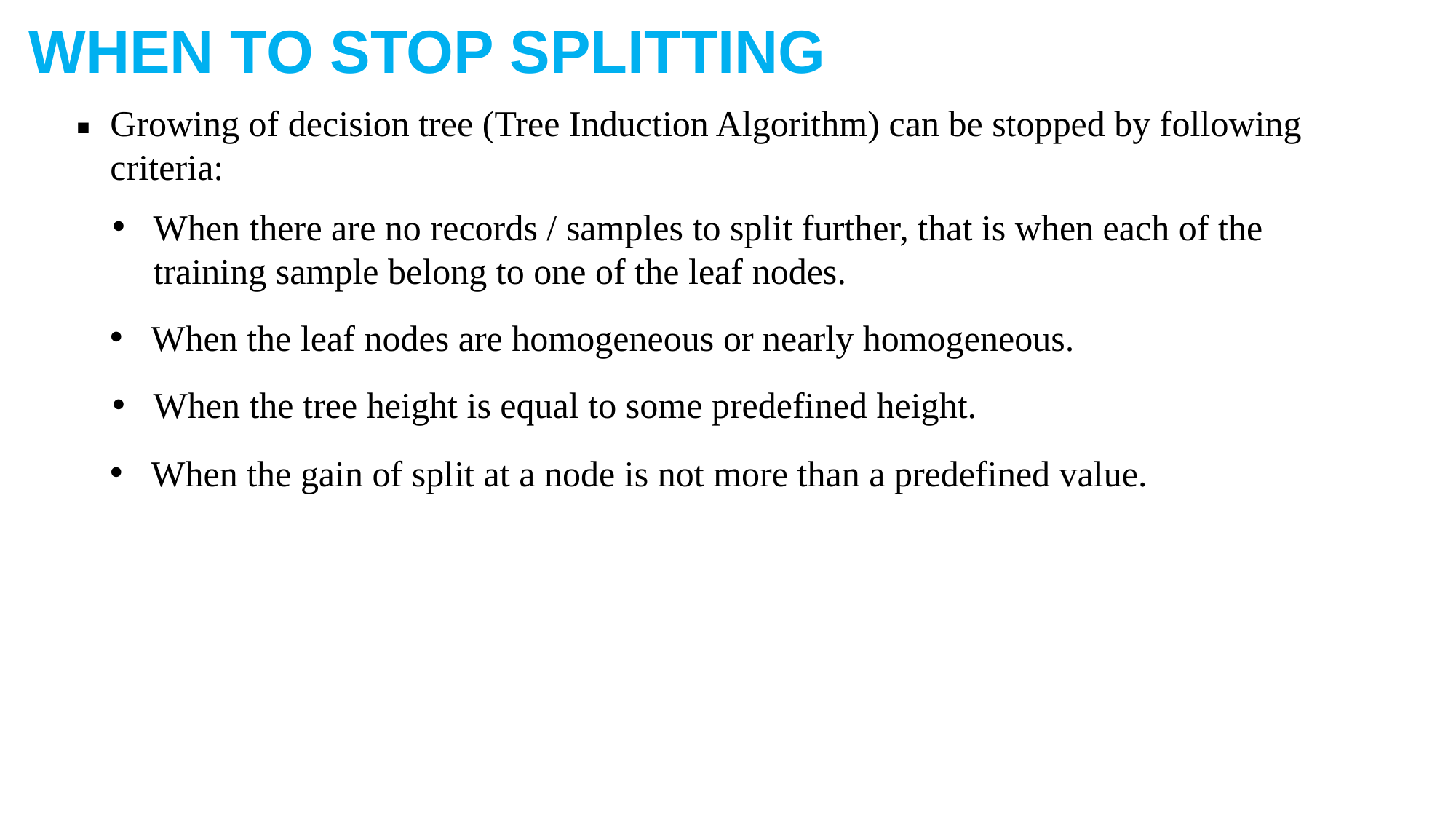

WHEN TO STOP SPLITTING
Growing of decision tree (Tree Induction Algorithm) can be stopped by following criteria:
When there are no records / samples to split further, that is when each of the training sample belong to one of the leaf nodes.
When the leaf nodes are homogeneous or nearly homogeneous.
When the tree height is equal to some predefined height.
When the gain of split at a node is not more than a predefined value.